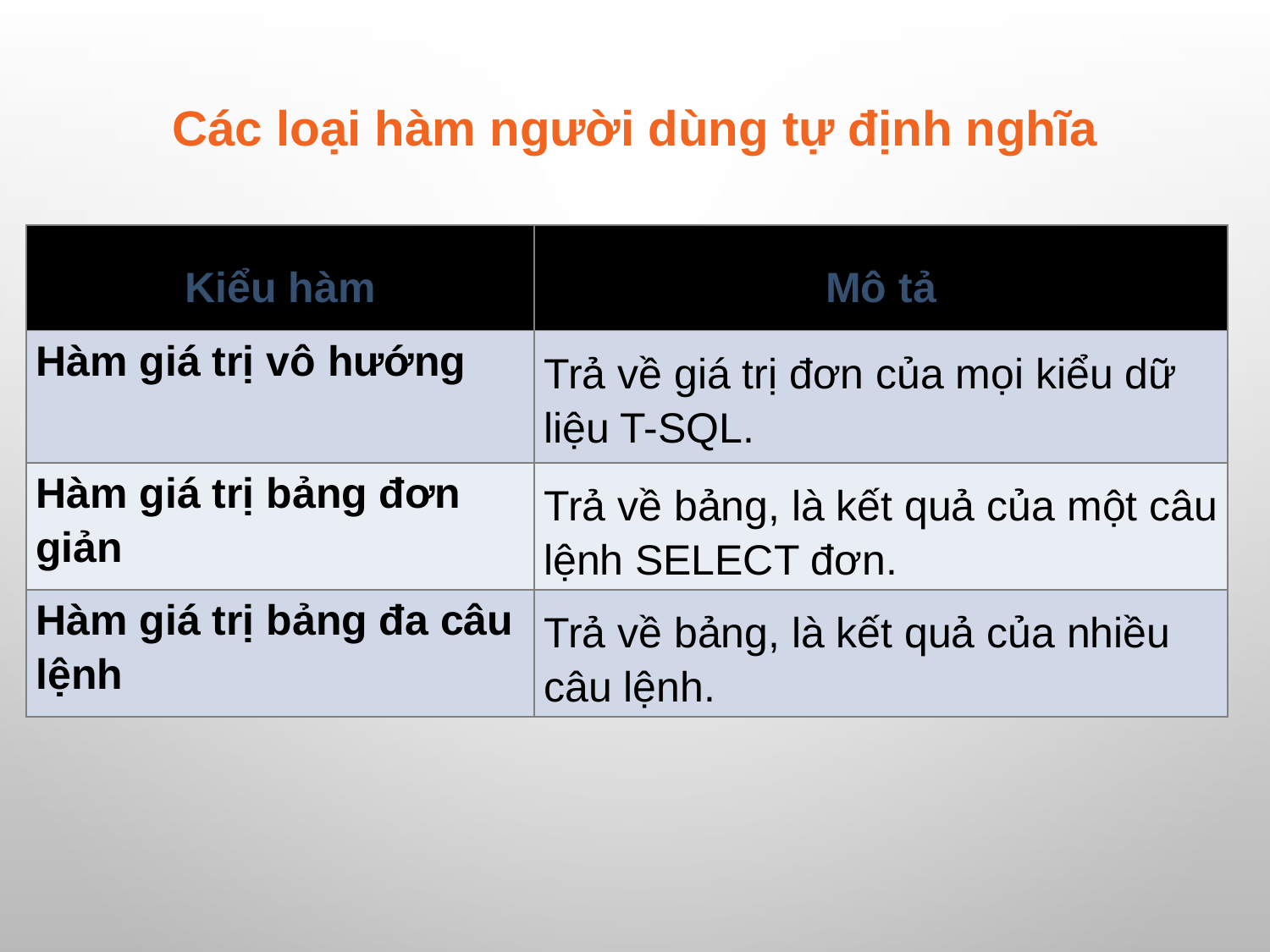

Các loại hàm người dùng tự định nghĩa
| Kiểu hàm | Mô tả |
| --- | --- |
| Hàm giá trị vô hướng | Trả về giá trị đơn của mọi kiểu dữ liệu T-SQL. |
| Hàm giá trị bảng đơn giản | Trả về bảng, là kết quả của một câu lệnh SELECT đơn. |
| Hàm giá trị bảng đa câu lệnh | Trả về bảng, là kết quả của nhiều câu lệnh. |